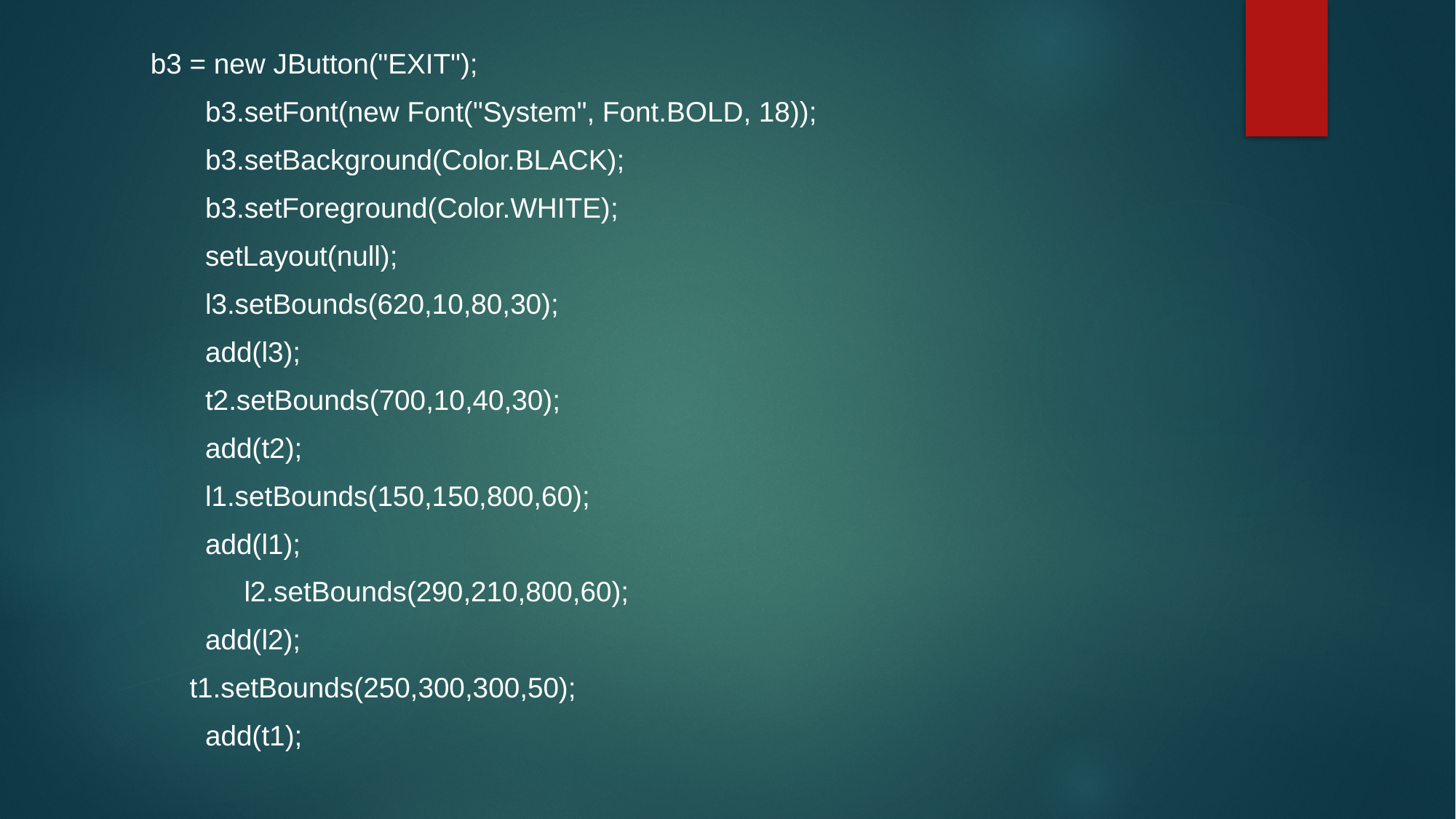

#
 b3 = new JButton("EXIT");
        b3.setFont(new Font("System", Font.BOLD, 18));
        b3.setBackground(Color.BLACK);
        b3.setForeground(Color.WHITE);
        setLayout(null);
        l3.setBounds(620,10,80,30);
        add(l3);
        t2.setBounds(700,10,40,30);
        add(t2);
        l1.setBounds(150,150,800,60);
        add(l1);
	l2.setBounds(290,210,800,60);
        add(l2);
      t1.setBounds(250,300,300,50);
        add(t1);